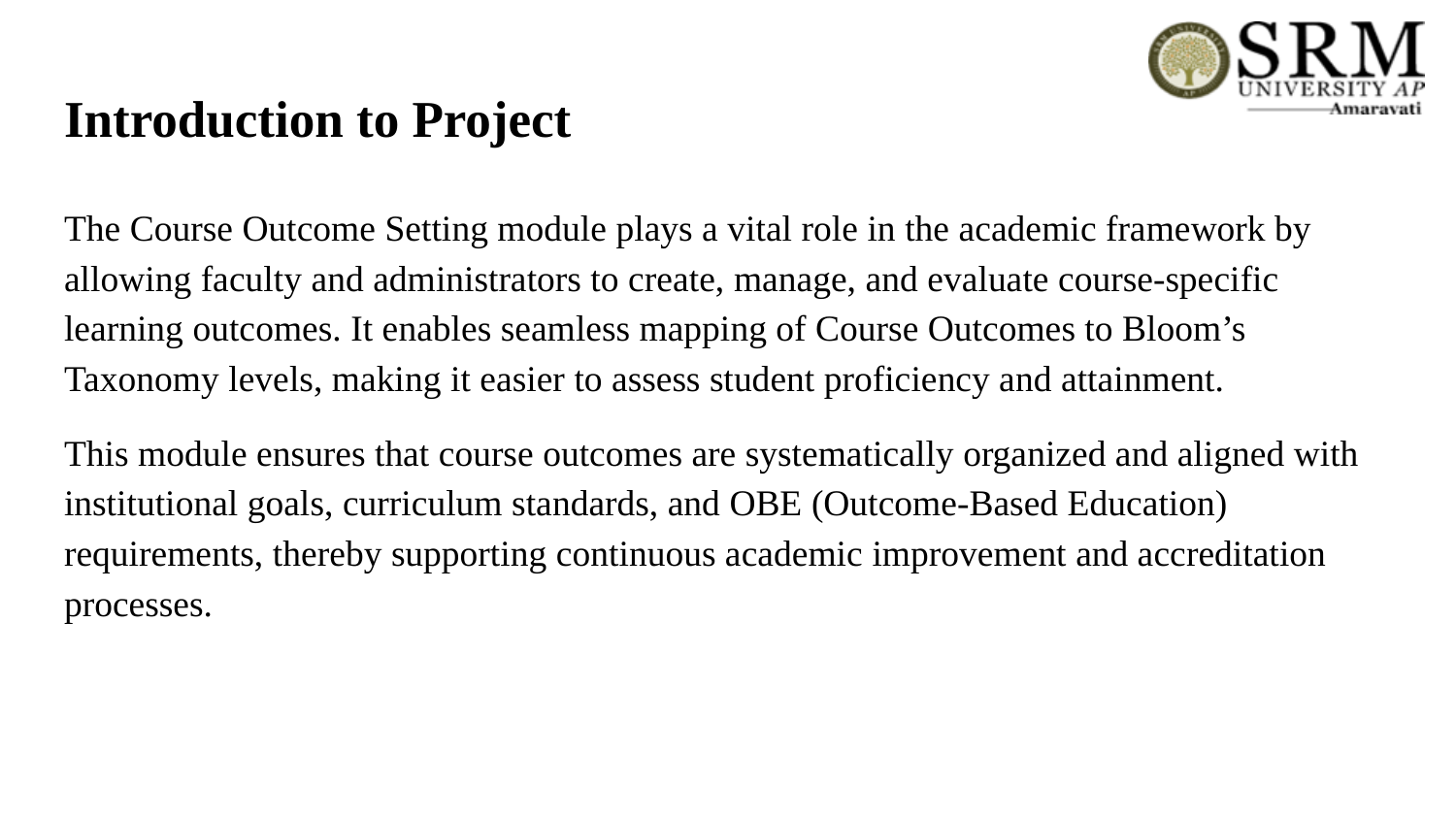

# Introduction to Project
The Course Outcome Setting module plays a vital role in the academic framework by allowing faculty and administrators to create, manage, and evaluate course-specific learning outcomes. It enables seamless mapping of Course Outcomes to Bloom’s Taxonomy levels, making it easier to assess student proficiency and attainment.
This module ensures that course outcomes are systematically organized and aligned with institutional goals, curriculum standards, and OBE (Outcome-Based Education) requirements, thereby supporting continuous academic improvement and accreditation processes.